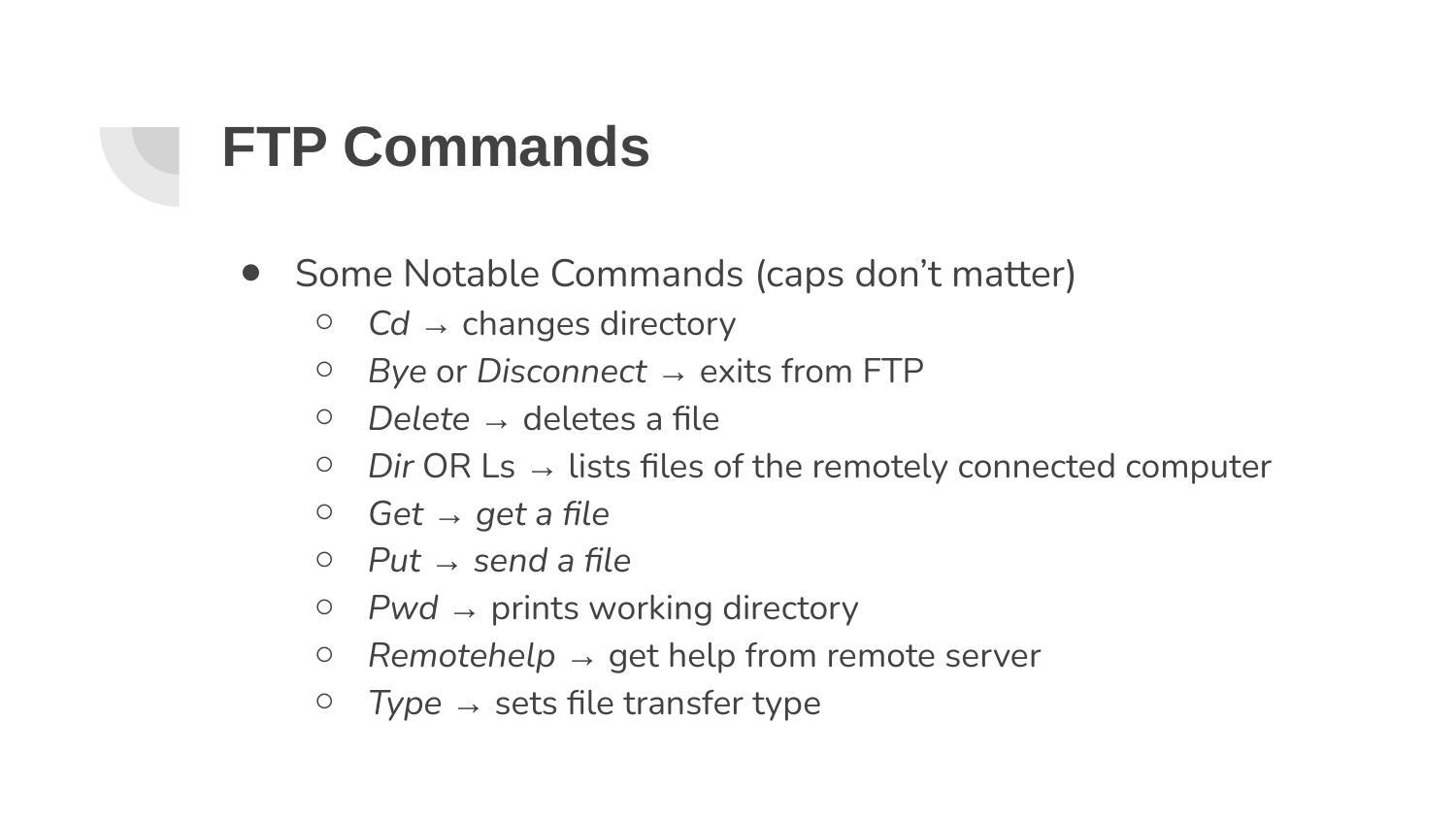

# FTP Commands
Some Notable Commands (caps don’t matter)
Cd → changes directory
Bye or Disconnect → exits from FTP
Delete → deletes a file
Dir OR Ls → lists files of the remotely connected computer
Get → get a file
Put → send a file
Pwd → prints working directory
Remotehelp → get help from remote server
Type → sets file transfer type